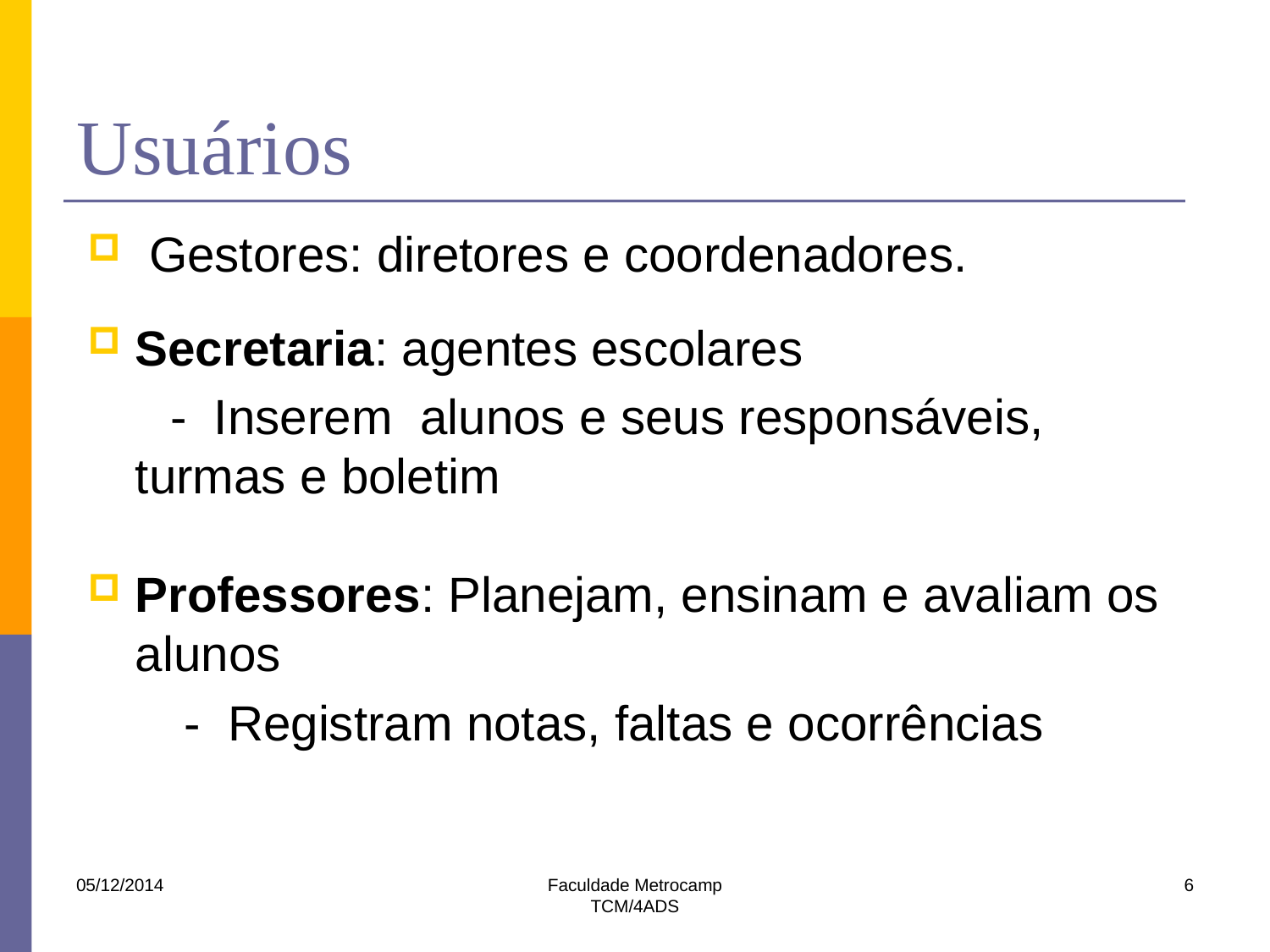

# Usuários
 Gestores: diretores e coordenadores.

Secretaria: agentes escolares
      -  Inserem  alunos e seus responsáveis, turmas e boletim

Professores: Planejam, ensinam e avaliam os alunos
       -  Registram notas, faltas e ocorrências

05/12/2014
Faculdade Metrocamp
TCM/4ADS

6